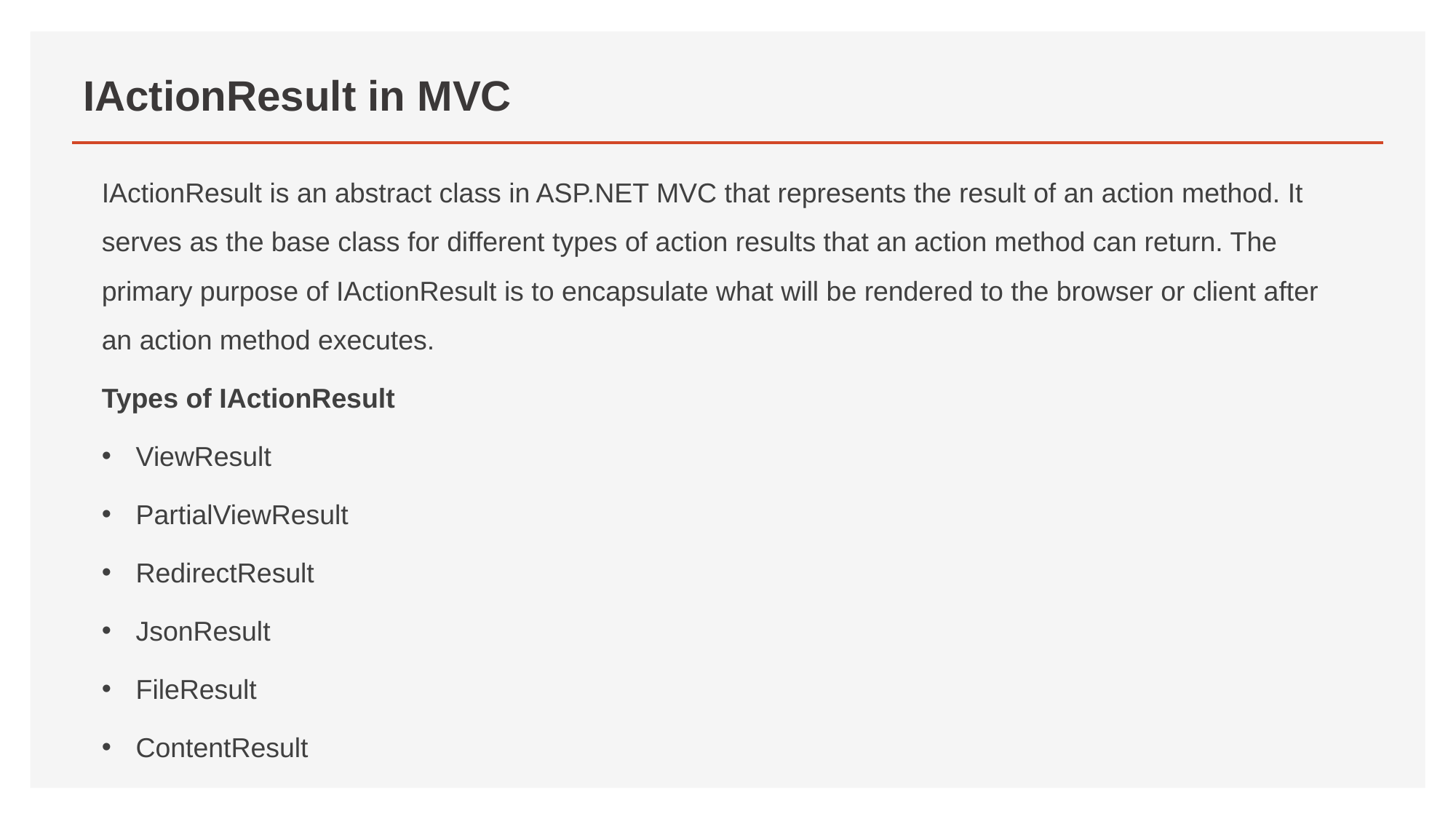

# IActionResult in MVC
IActionResult is an abstract class in ASP.NET MVC that represents the result of an action method. It serves as the base class for different types of action results that an action method can return. The primary purpose of IActionResult is to encapsulate what will be rendered to the browser or client after an action method executes.
Types of IActionResult
ViewResult
PartialViewResult
RedirectResult
JsonResult
FileResult
ContentResult